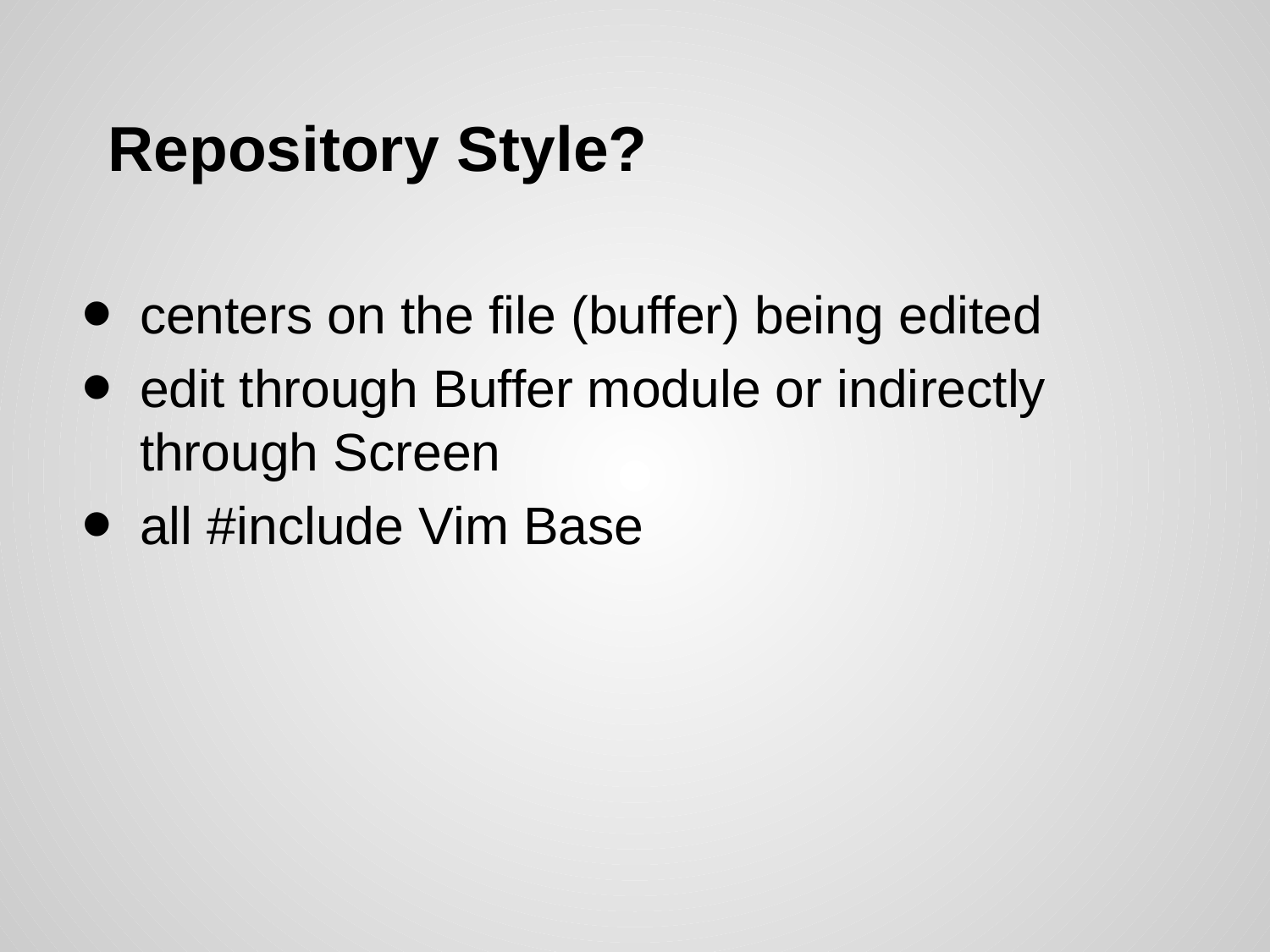

# Repository Style?
centers on the file (buffer) being edited
edit through Buffer module or indirectly through Screen
all #include Vim Base